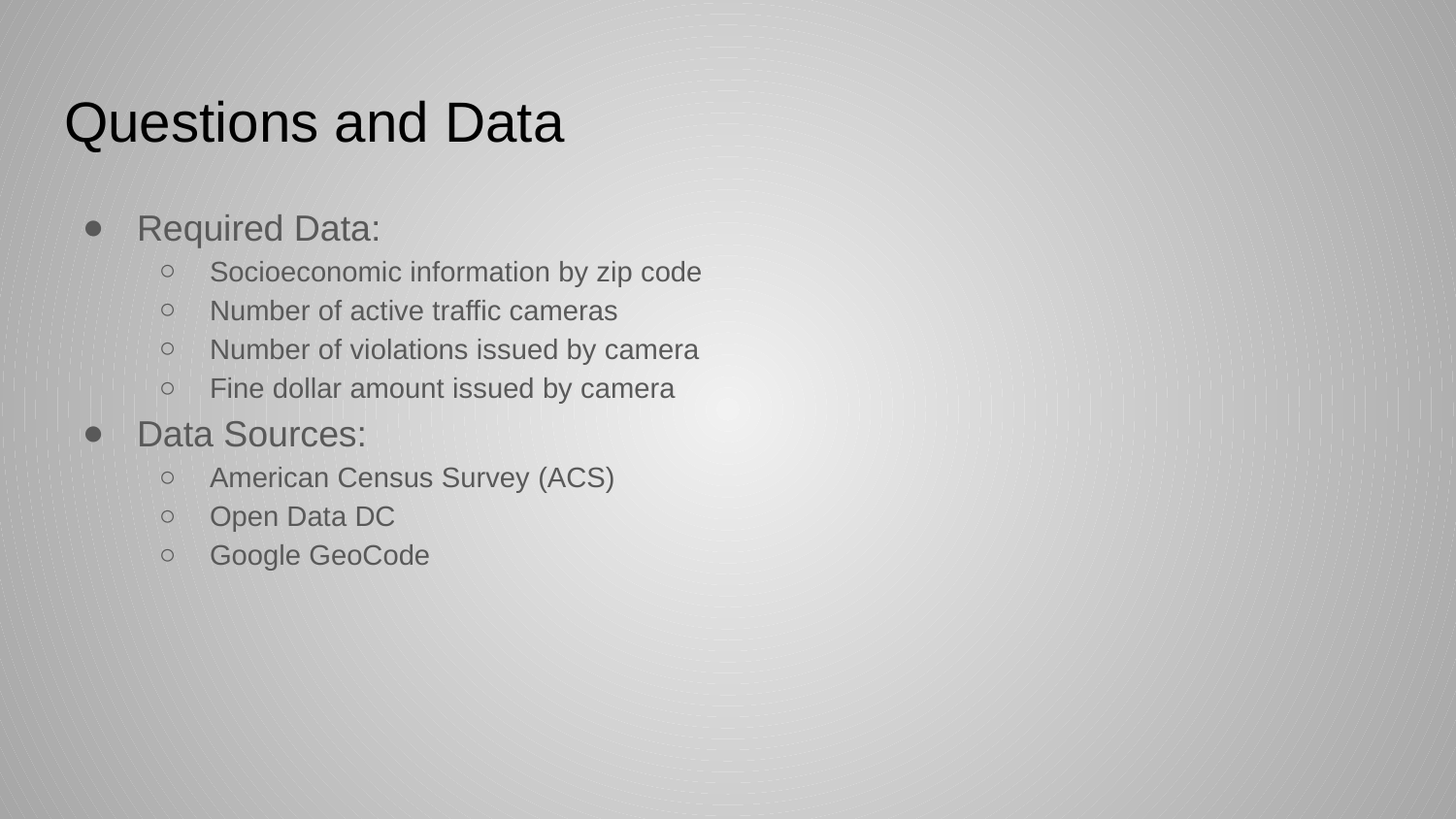

# Questions and Data
Required Data:
Socioeconomic information by zip code
Number of active traffic cameras
Number of violations issued by camera
Fine dollar amount issued by camera
Data Sources:
American Census Survey (ACS)
Open Data DC
Google GeoCode